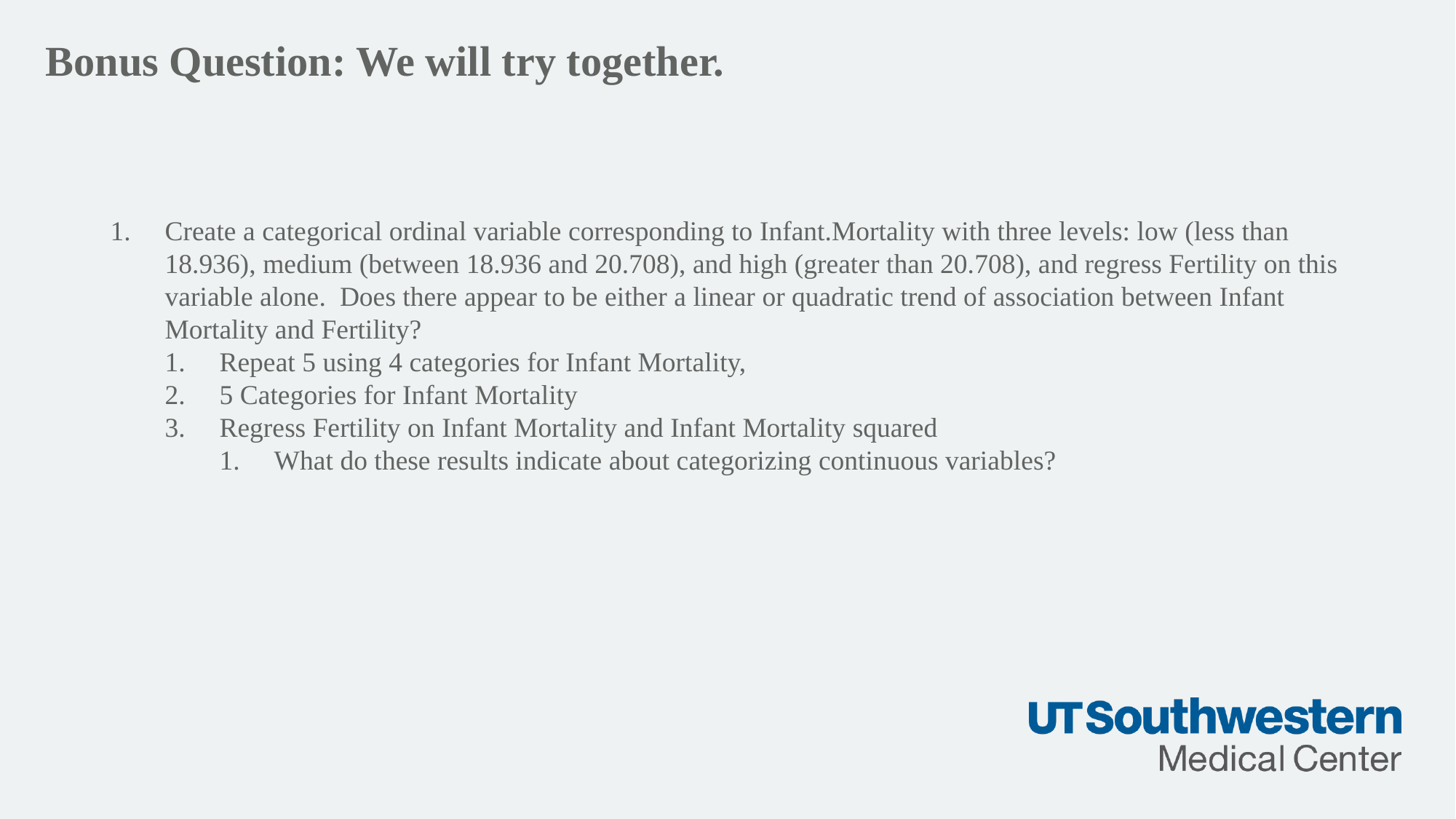

Bonus Question: We will try together.
Create a categorical ordinal variable corresponding to Infant.Mortality with three levels: low (less than 18.936), medium (between 18.936 and 20.708), and high (greater than 20.708), and regress Fertility on this variable alone.  Does there appear to be either a linear or quadratic trend of association between Infant Mortality and Fertility?
Repeat 5 using 4 categories for Infant Mortality,
5 Categories for Infant Mortality
Regress Fertility on Infant Mortality and Infant Mortality squared
What do these results indicate about categorizing continuous variables?